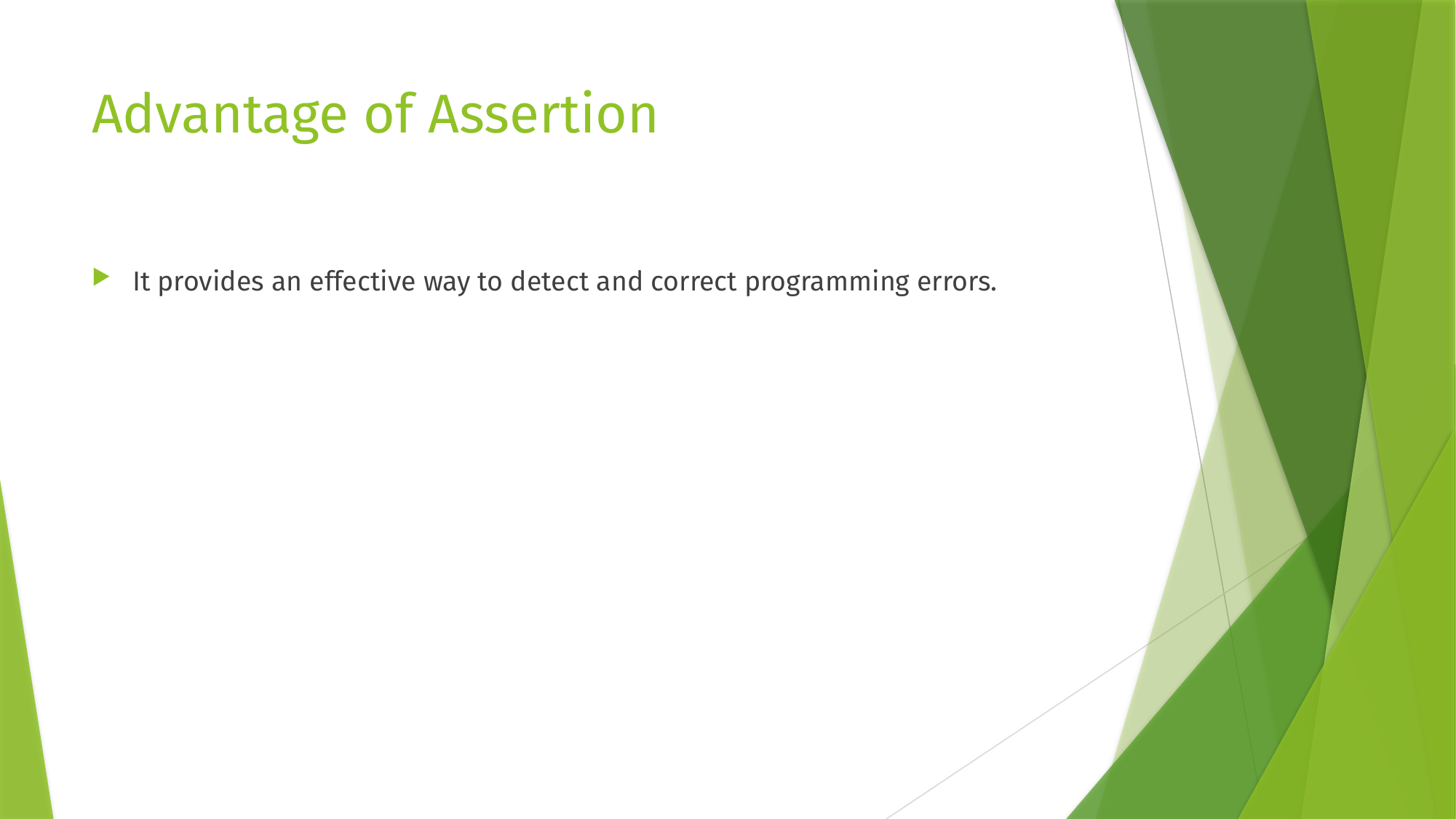

# Advantage of Assertion
It provides an effective way to detect and correct programming errors.